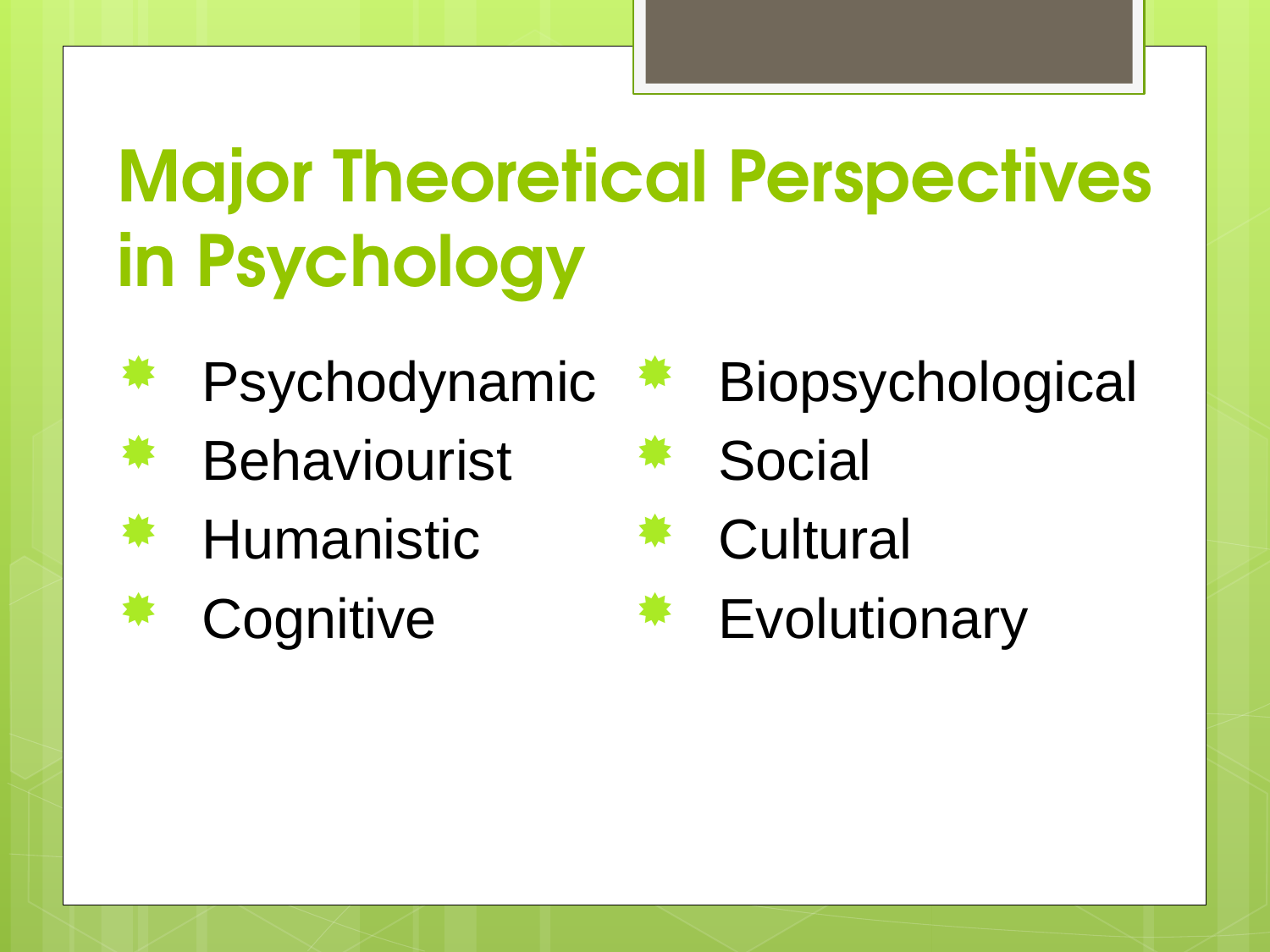

# Major Theoretical Perspectives in Psychology

Psychodynamic
Behaviourist
Humanistic
Cognitive

Biopsychological
Social
Cultural
Evolutionary